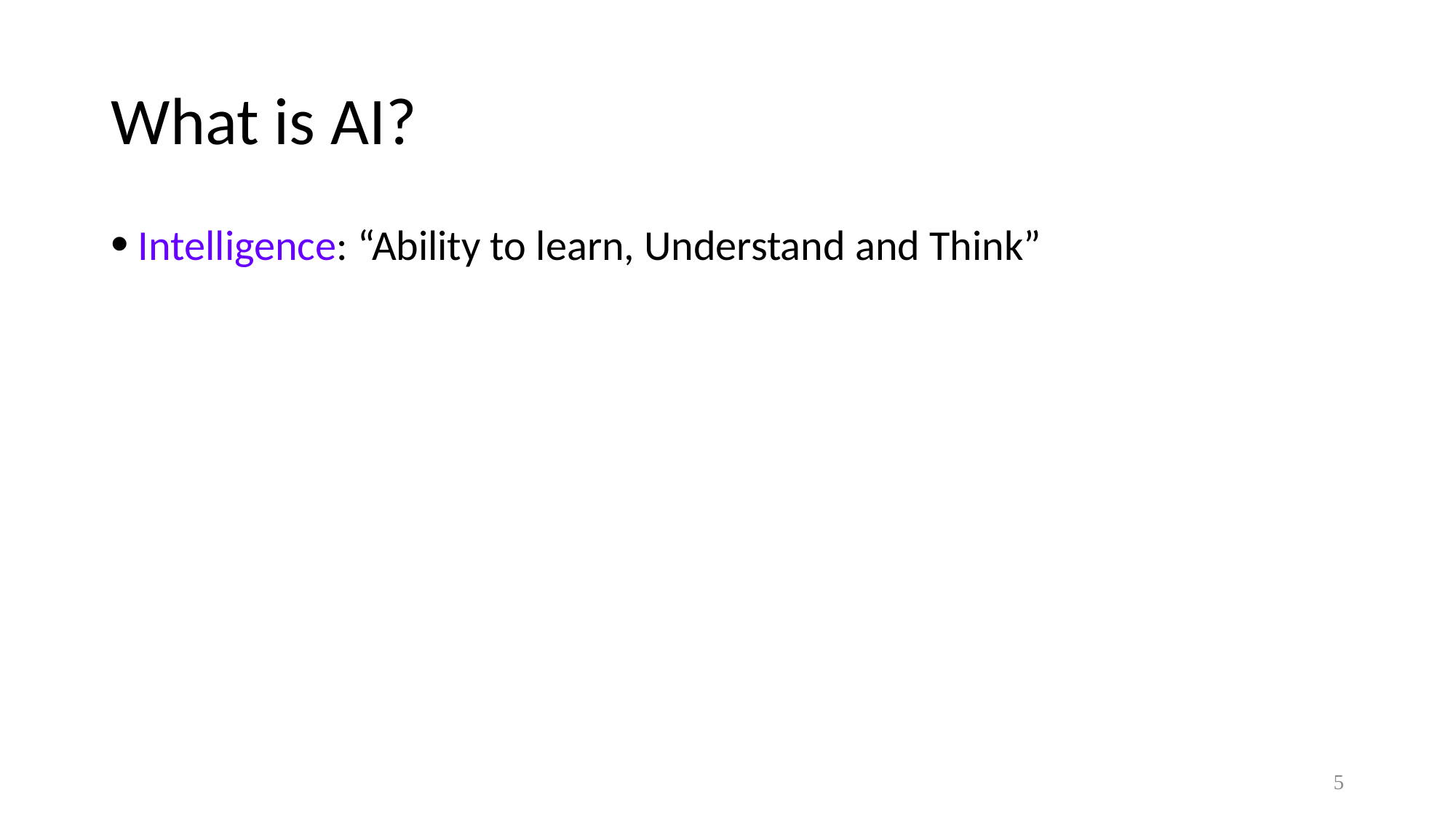

# What is AI?
Intelligence: “Ability to learn, Understand and Think”
5